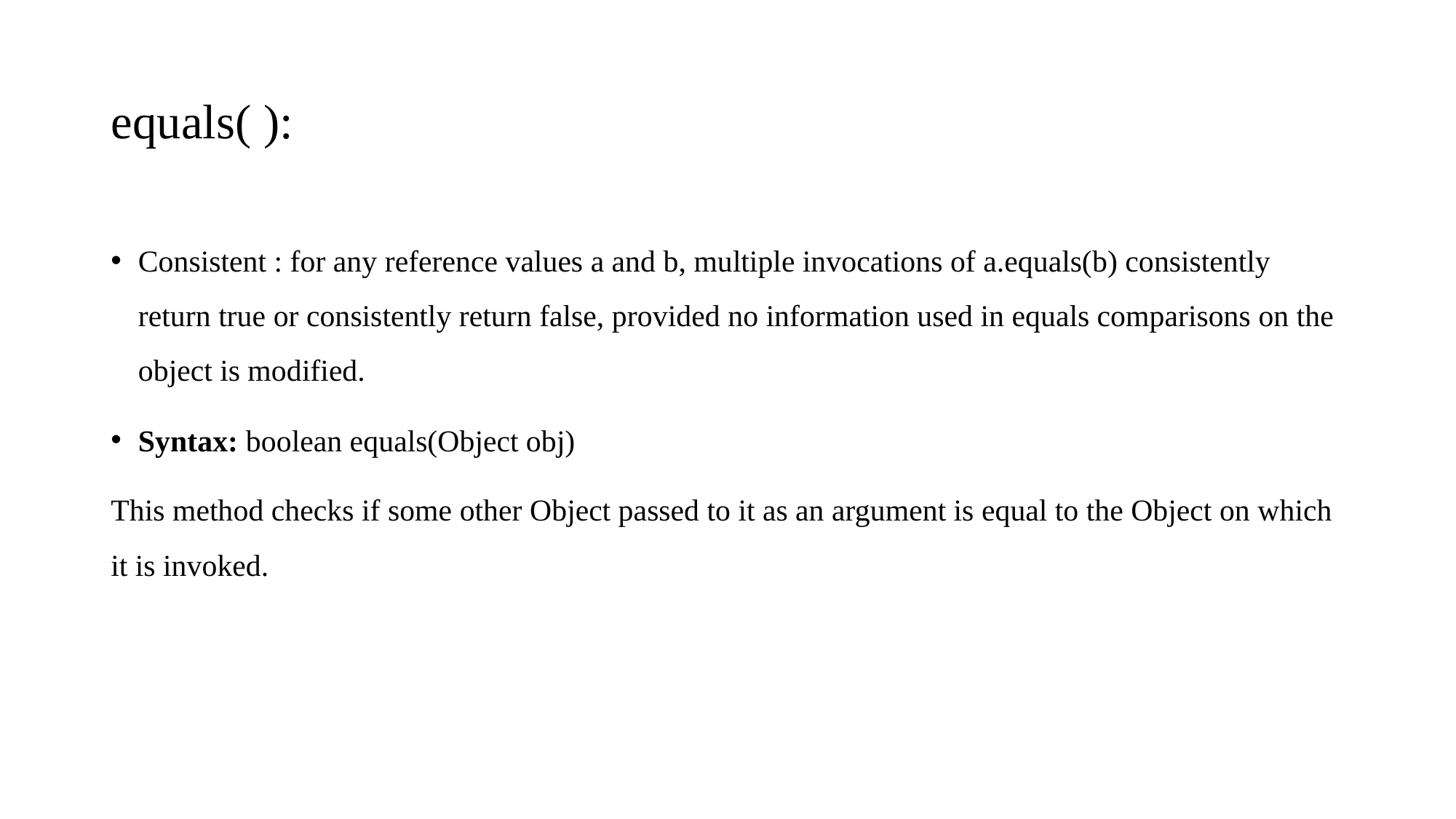

# equals( ):
Consistent : for any reference values a and b, multiple invocations of a.equals(b) consistently return true or consistently return false, provided no information used in equals comparisons on the object is modified.
Syntax: boolean equals(Object obj)
This method checks if some other Object passed to it as an argument is equal to the Object on which it is invoked.